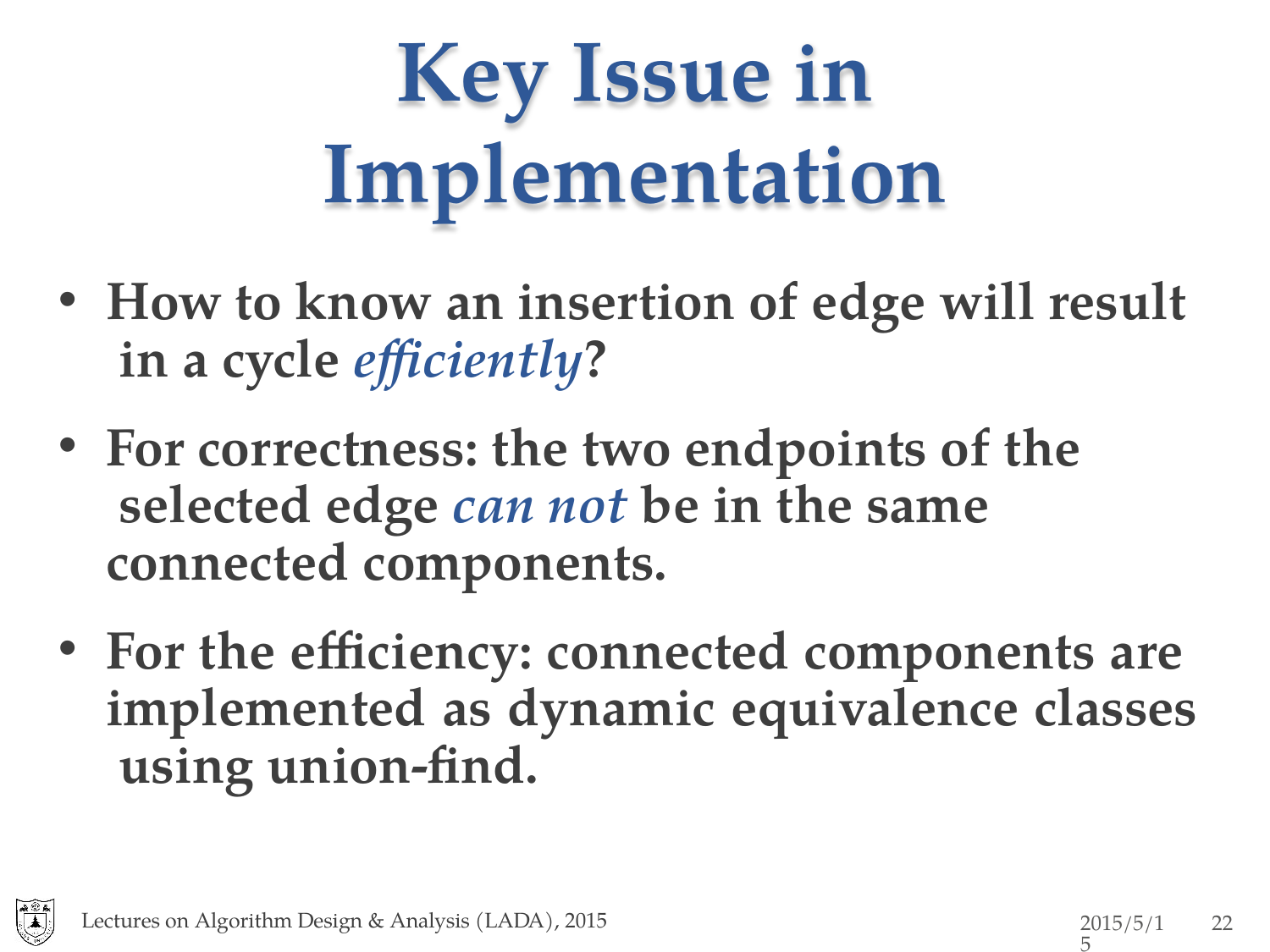

# Key Issue in  Implementation

How to know an insertion of edge will result  in a cycle efficiently?
For correctness: the two endpoints of the  selected edge can not be in the same  connected components.
For the efficiency: connected components are  implemented as dynamic equivalence classes  using union-find.
Lectures on Algorithm Design & Analysis (LADA), 2015
2015/5/15
22